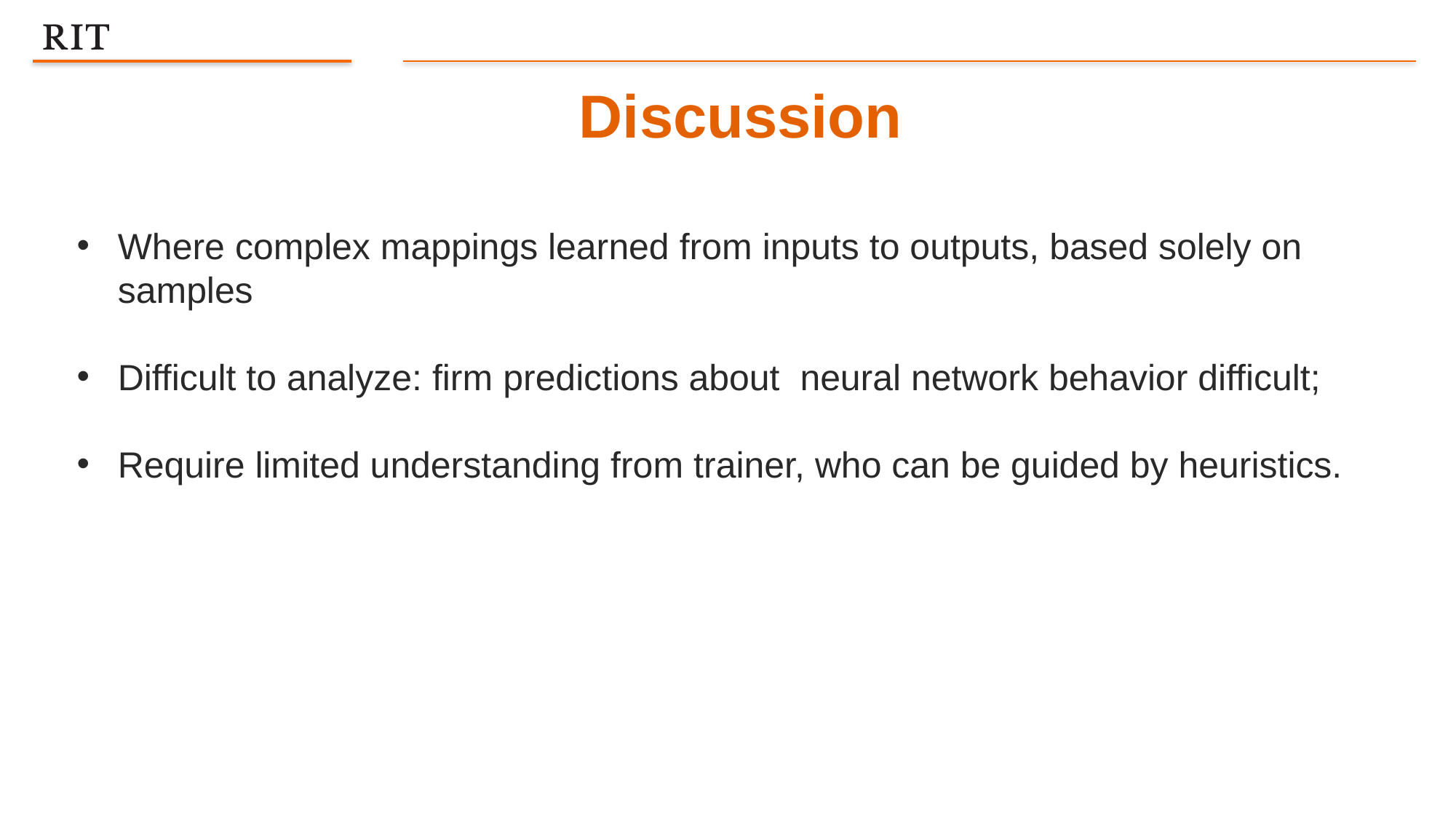

Discussion

Where complex mappings learned from inputs to outputs, based solely on samples

Difficult to analyze: firm predictions about  neural network behavior difficult;

Require limited understanding from trainer, who can be guided by heuristics.